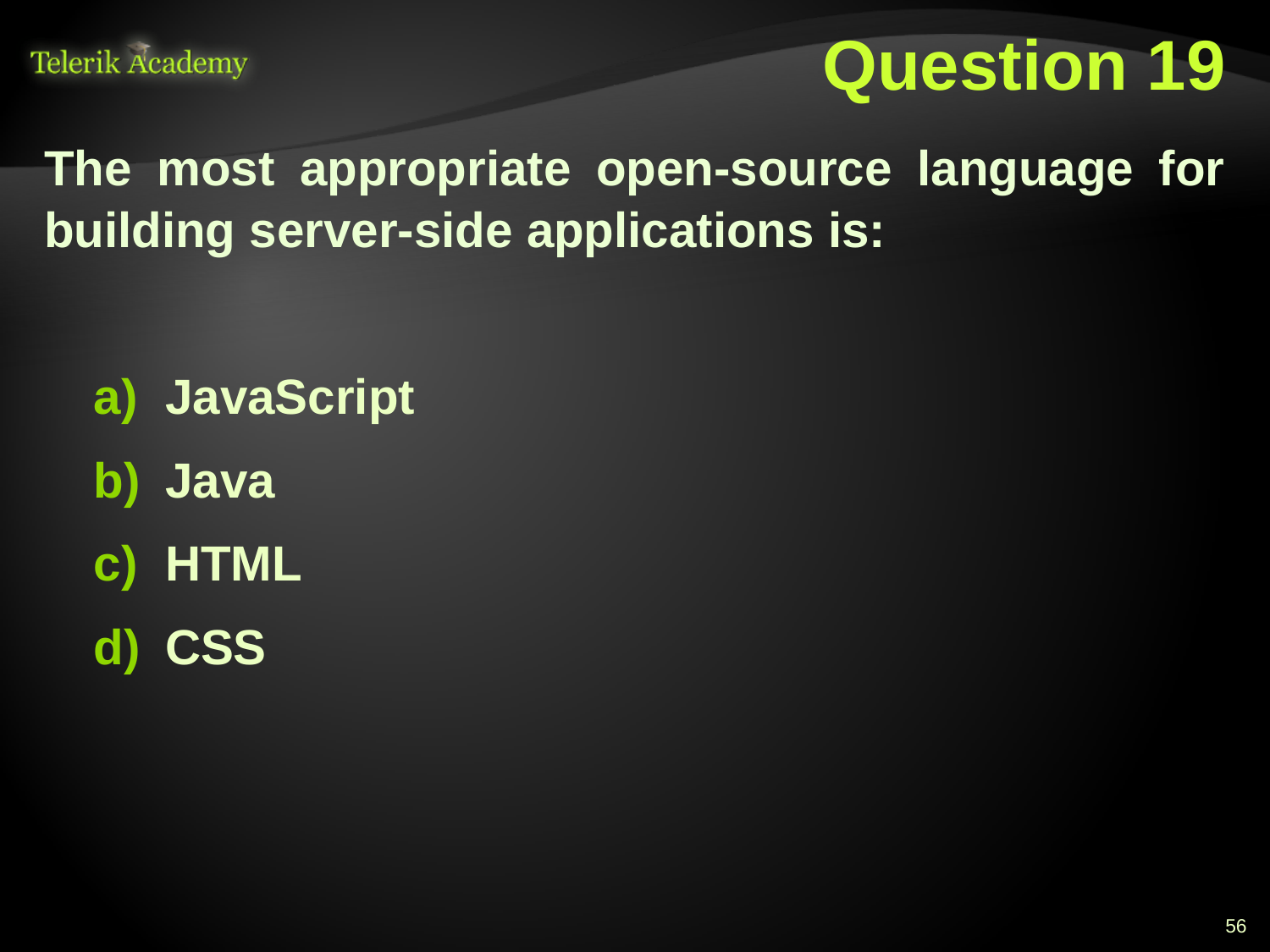

# Question 19
The most appropriate open-source language for building server-side applications is:

JavaScript
Java
HTML
CSS
56